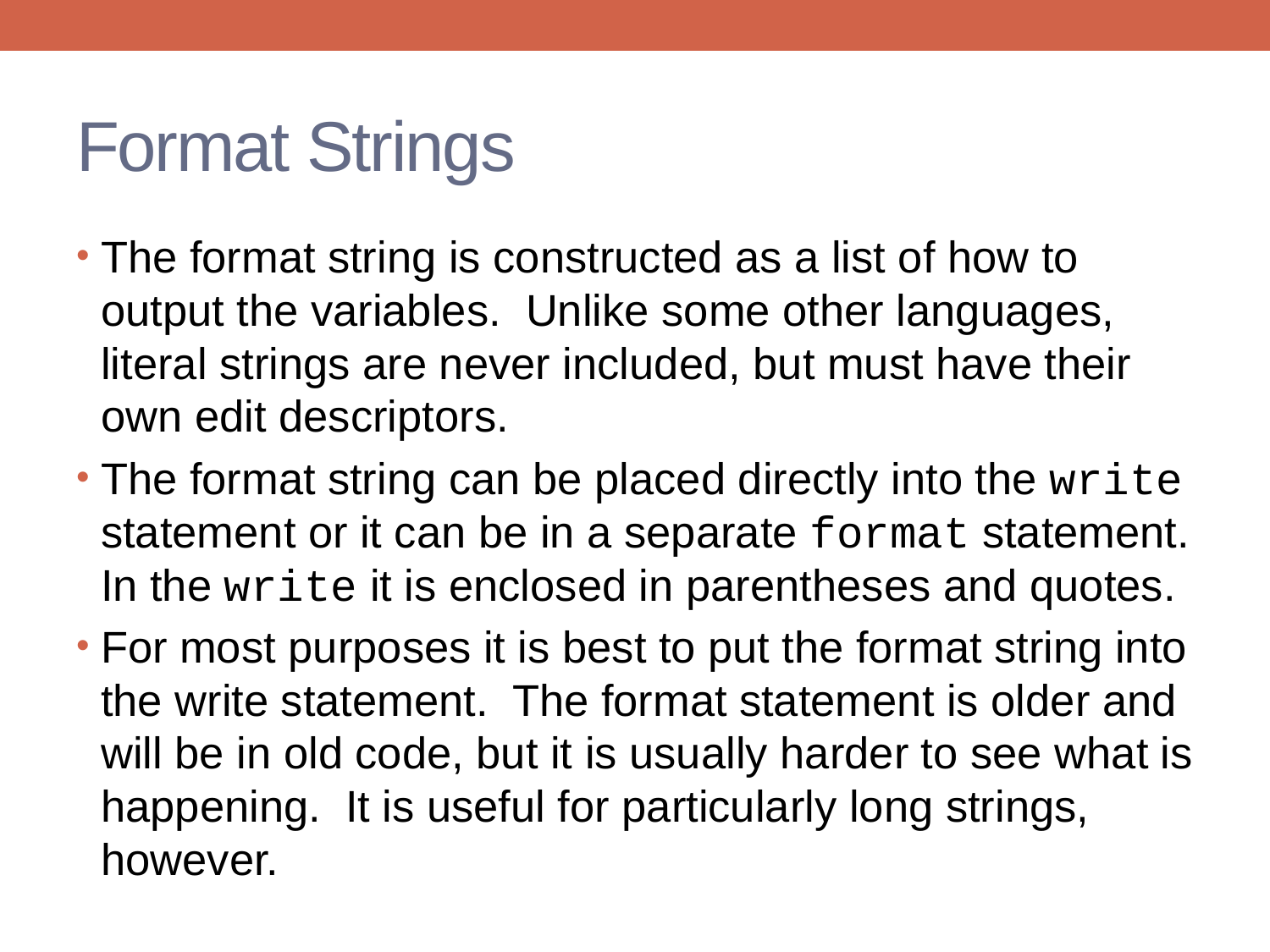

# Format Strings
The format string is constructed as a list of how to output the variables.  Unlike some other languages, literal strings are never included, but must have their own edit descriptors.
The format string can be placed directly into the write statement or it can be in a separate format statement. In the write it is enclosed in parentheses and quotes.
For most purposes it is best to put the format string into the write statement.  The format statement is older and will be in old code, but it is usually harder to see what is happening.  It is useful for particularly long strings, however.